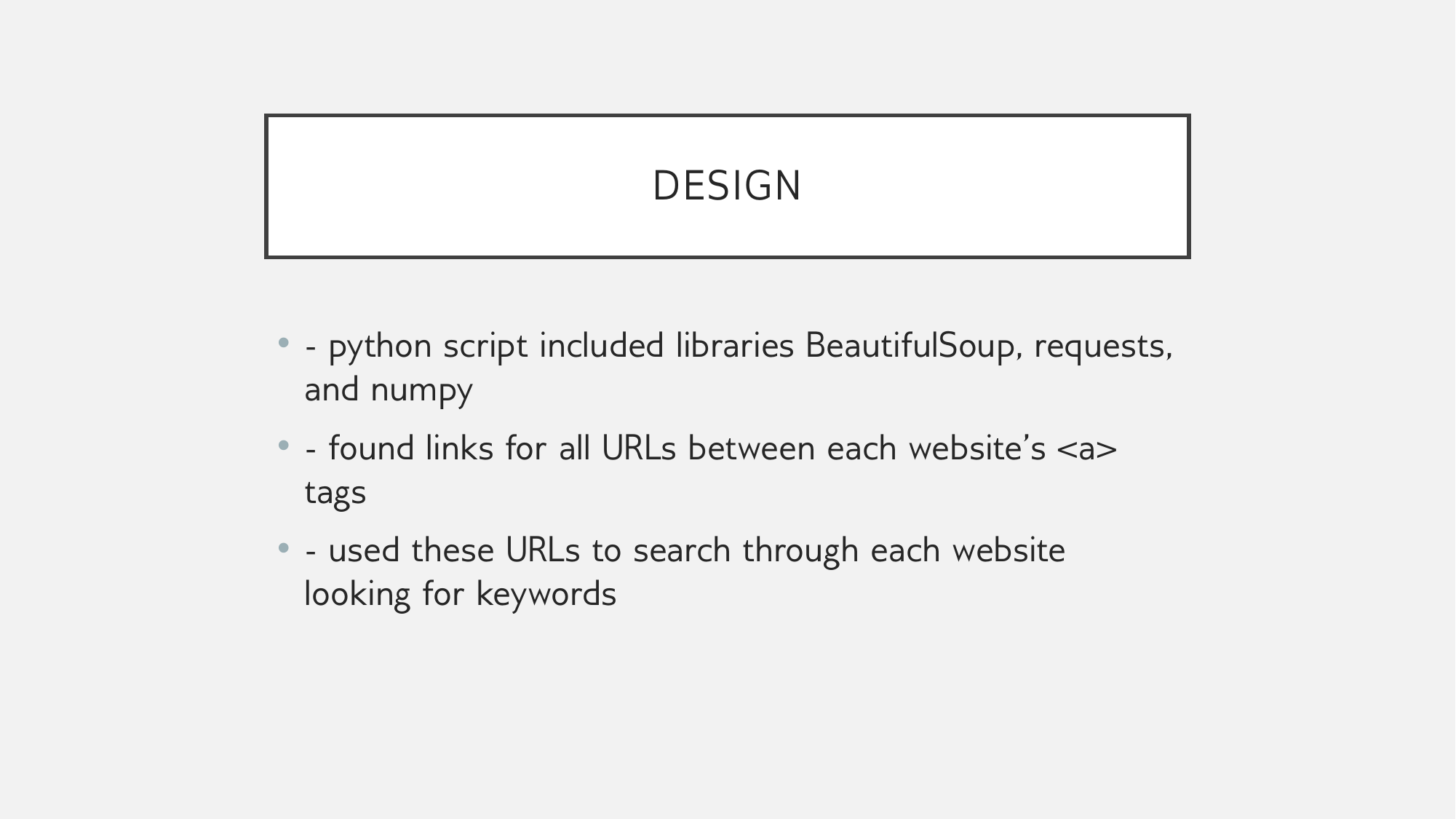

# Design
- python script included libraries BeautifulSoup, requests, and numpy
- found links for all URLs between each website’s <a> tags
- used these URLs to search through each website looking for keywords